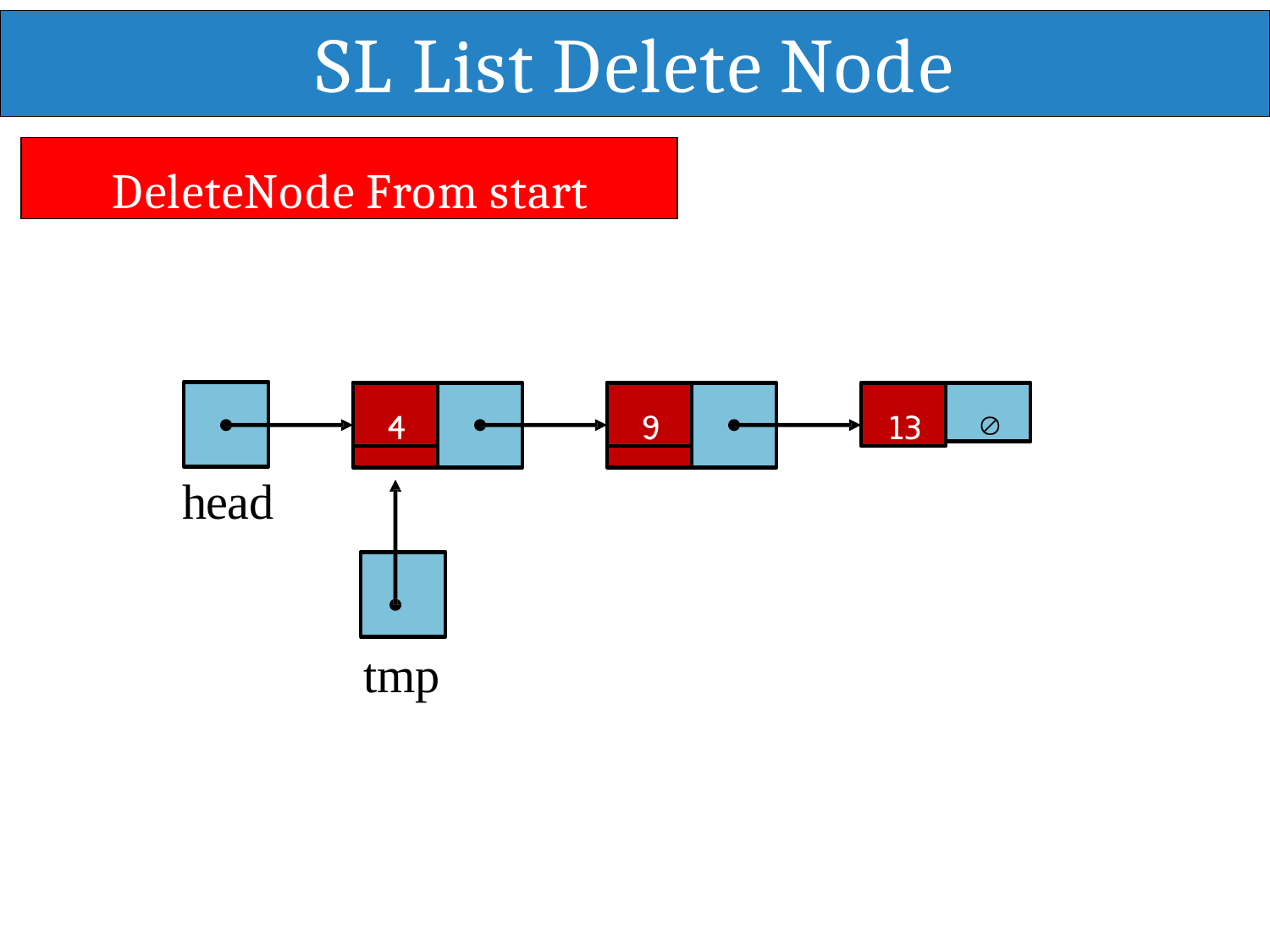

# SL List Delete Node
DeleteNode From start

4
9
13
∅
head

tmp